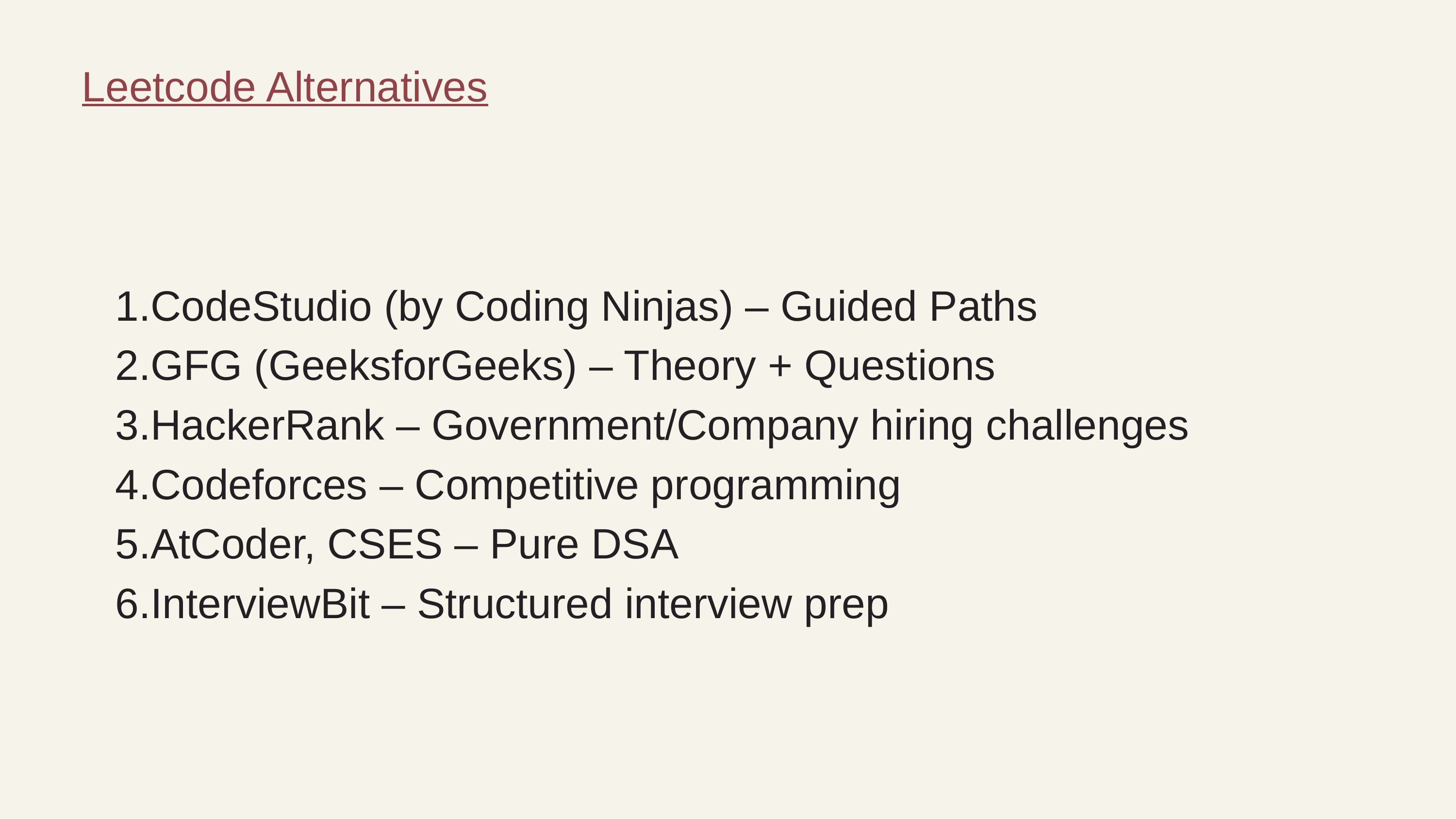

Leetcode Alternatives
1.CodeStudio (by Coding Ninjas) – Guided Paths
2.GFG (GeeksforGeeks) – Theory + Questions
3.HackerRank – Government/Company hiring challenges
4.Codeforces – Competitive programming
5.AtCoder, CSES – Pure DSA
6.InterviewBit – Structured interview prep